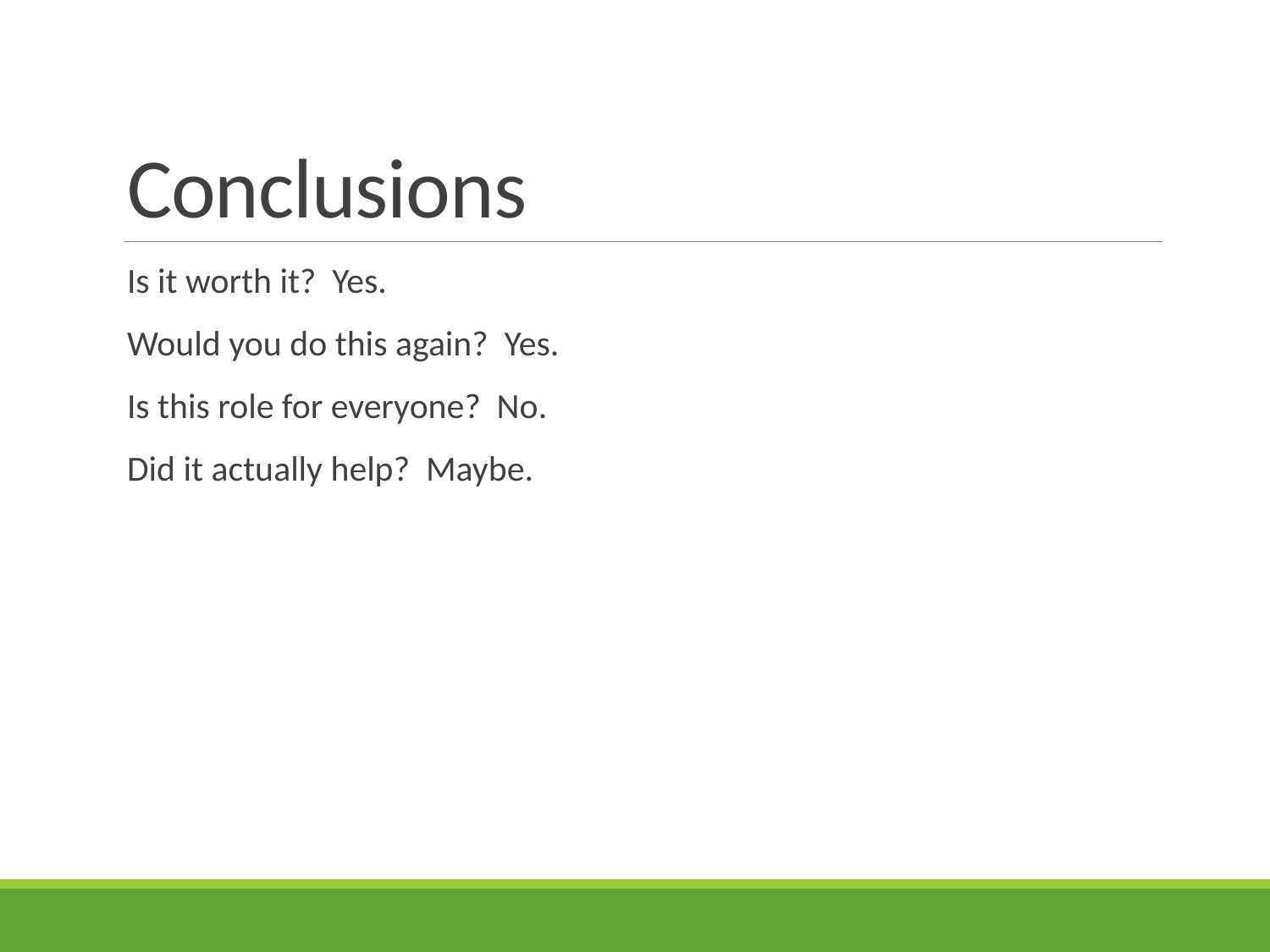

# Conclusions
Is it worth it?  Yes.
Would you do this again?  Yes.
Is this role for everyone?  No.
Did it actually help?  Maybe.